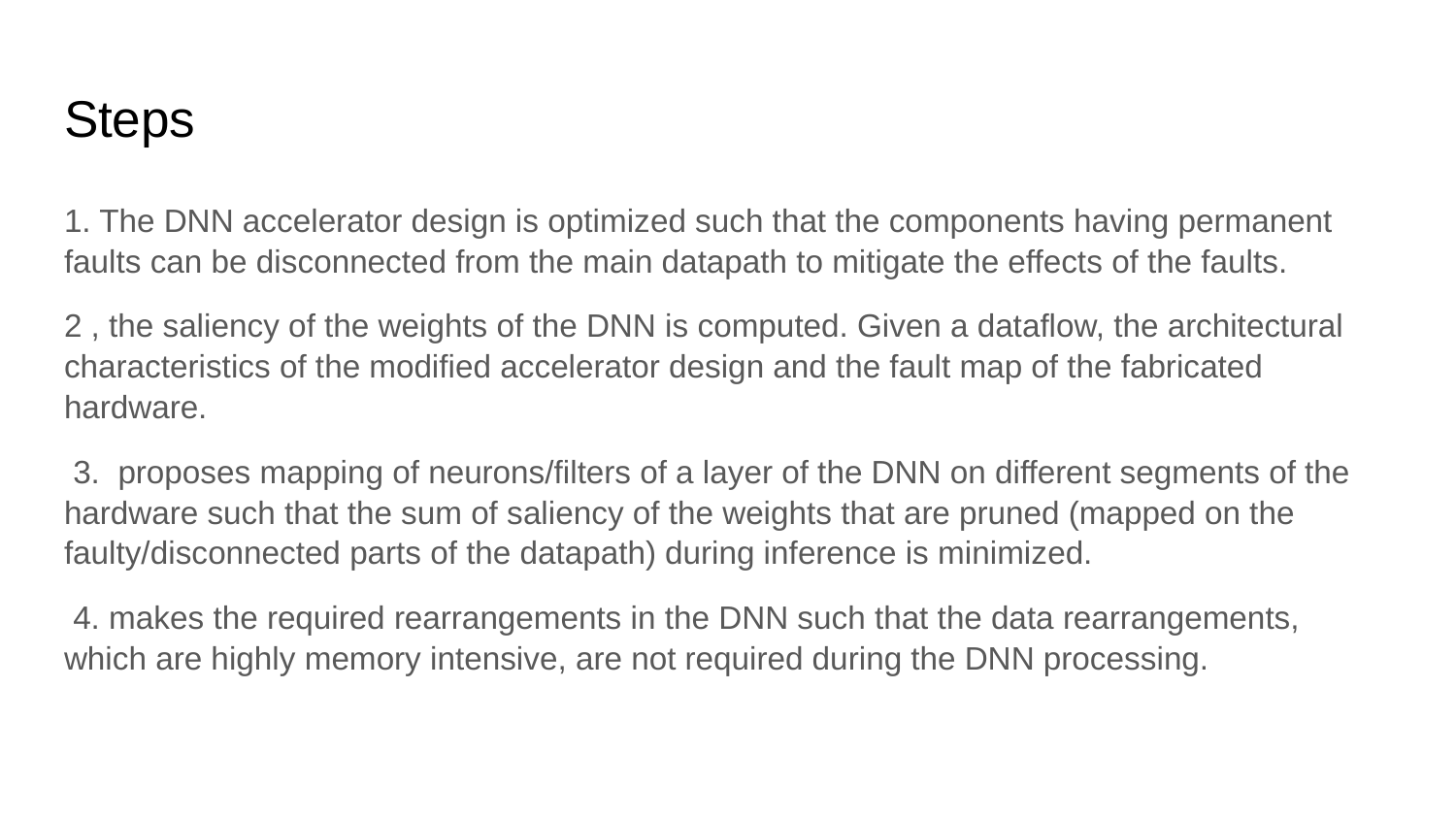

# Steps
1. The DNN accelerator design is optimized such that the components having permanent faults can be disconnected from the main datapath to mitigate the effects of the faults.
2 , the saliency of the weights of the DNN is computed. Given a dataflow, the architectural characteristics of the modified accelerator design and the fault map of the fabricated hardware.
 3.  proposes mapping of neurons/filters of a layer of the DNN on different segments of the hardware such that the sum of saliency of the weights that are pruned (mapped on the faulty/disconnected parts of the datapath) during inference is minimized.
 4. makes the required rearrangements in the DNN such that the data rearrangements, which are highly memory intensive, are not required during the DNN processing.